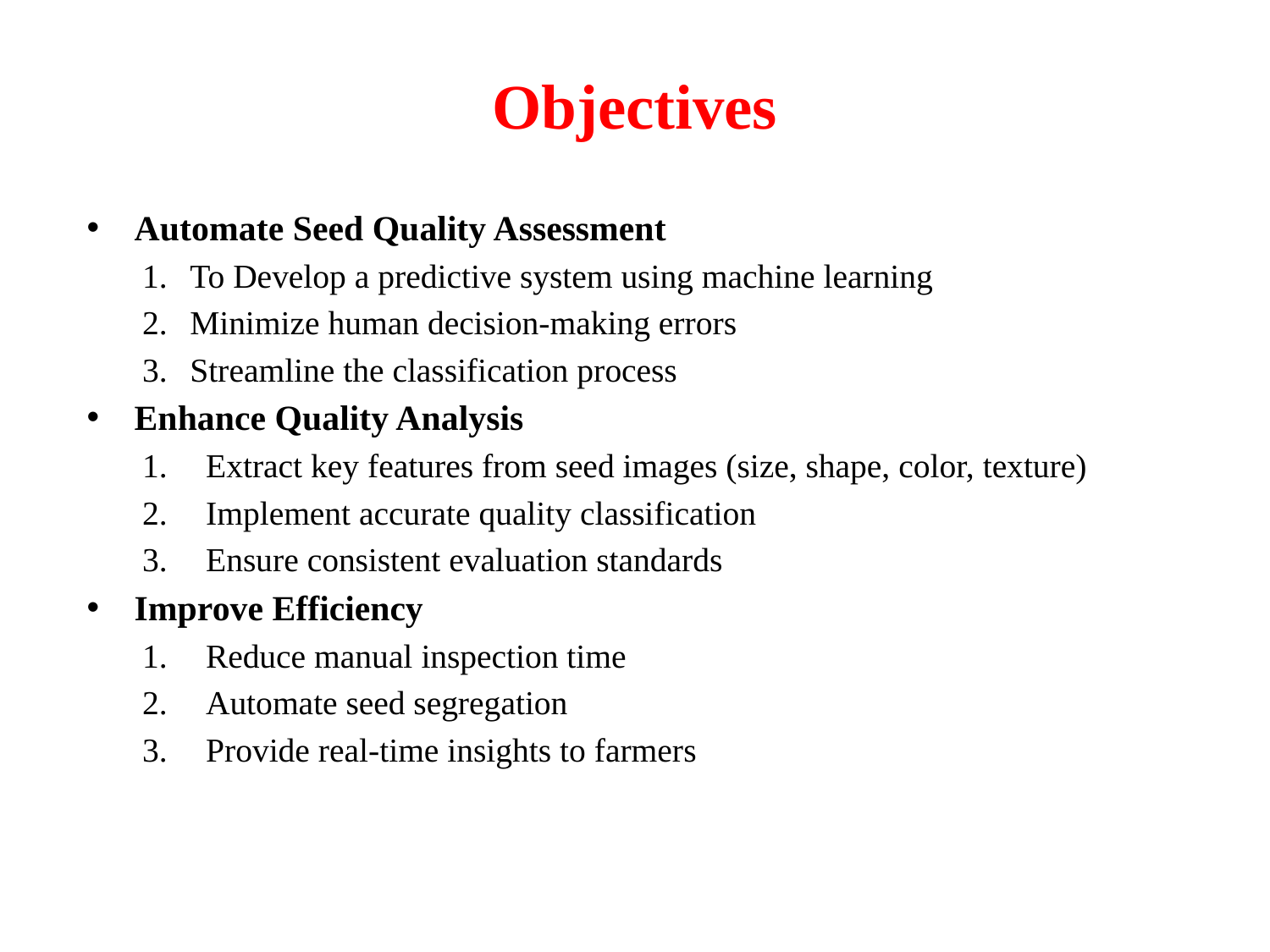

# Objectives
Automate Seed Quality Assessment
To Develop a predictive system using machine learning
Minimize human decision-making errors
Streamline the classification process
Enhance Quality Analysis
Extract key features from seed images (size, shape, color, texture)
Implement accurate quality classification
Ensure consistent evaluation standards
Improve Efficiency
Reduce manual inspection time
Automate seed segregation
Provide real-time insights to farmers